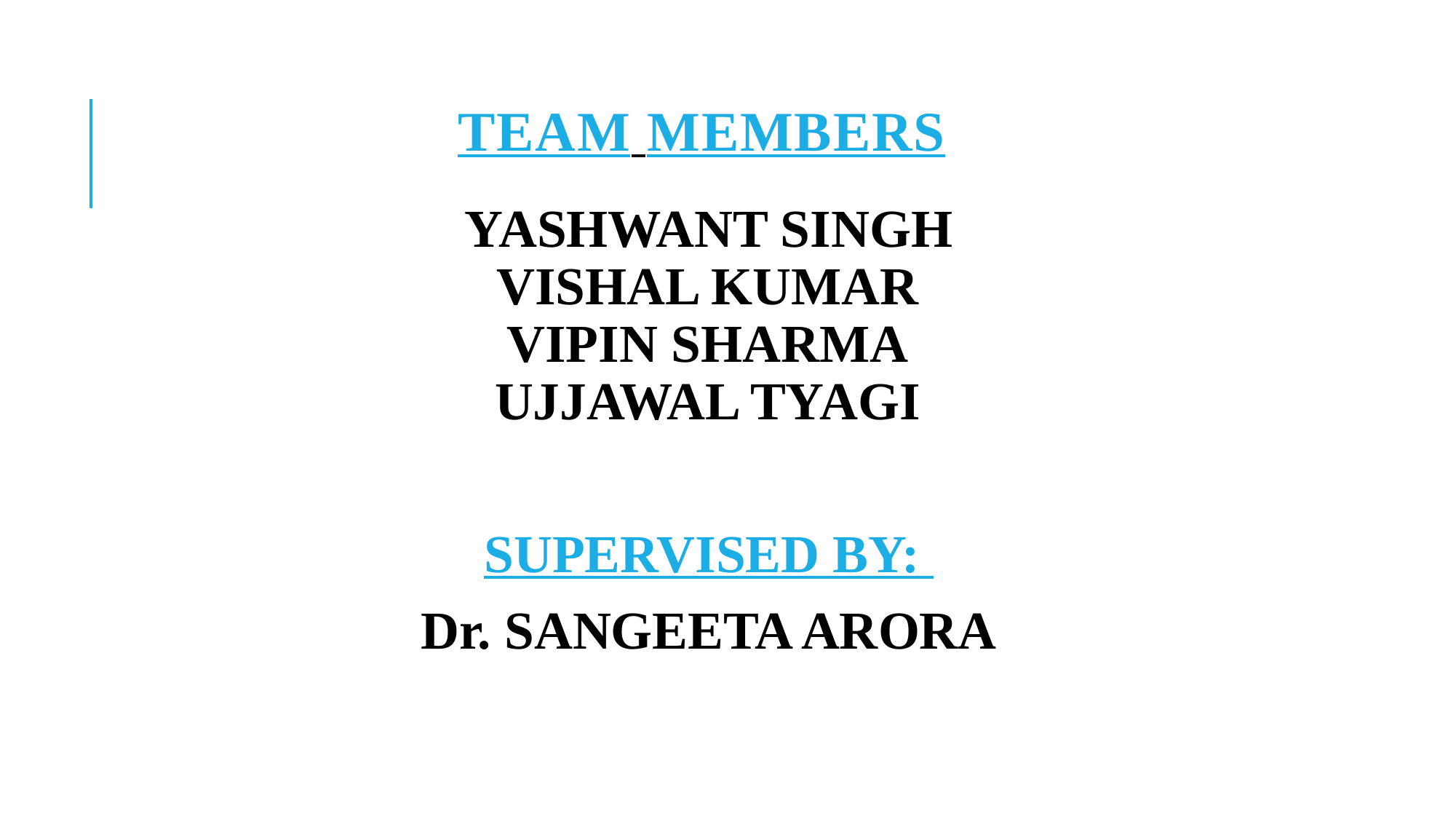

# Team Members
YASHWANT SINGH
VISHAL KUMAR
VIPIN SHARMA
UJJAWAL TYAGI

SUPERVISED BY:
Dr. SANGEETA ARORA